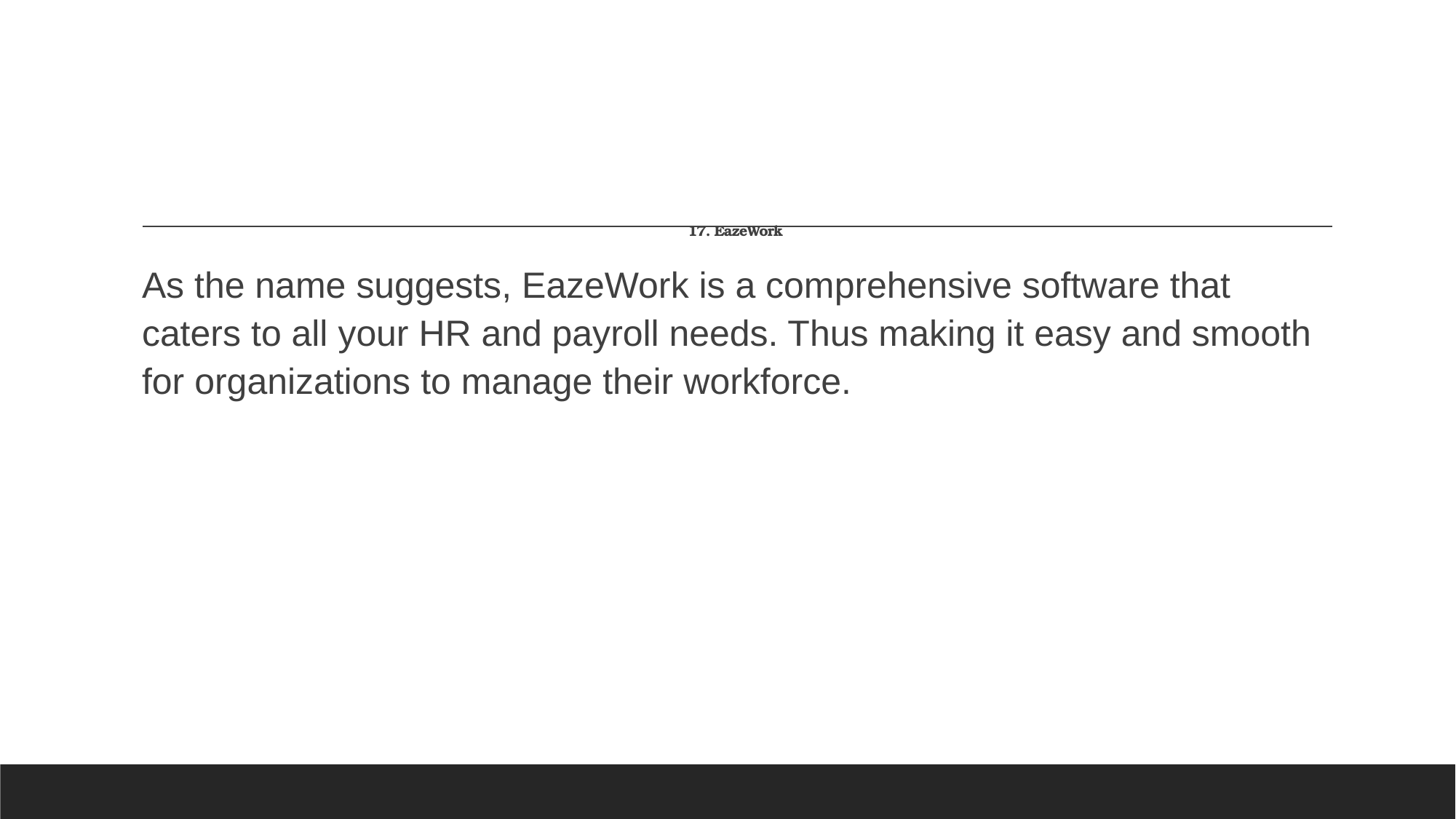

# 17. EazeWork
As the name suggests, EazeWork is a comprehensive software that caters to all your HR and payroll needs. Thus making it easy and smooth for organizations to manage their workforce.